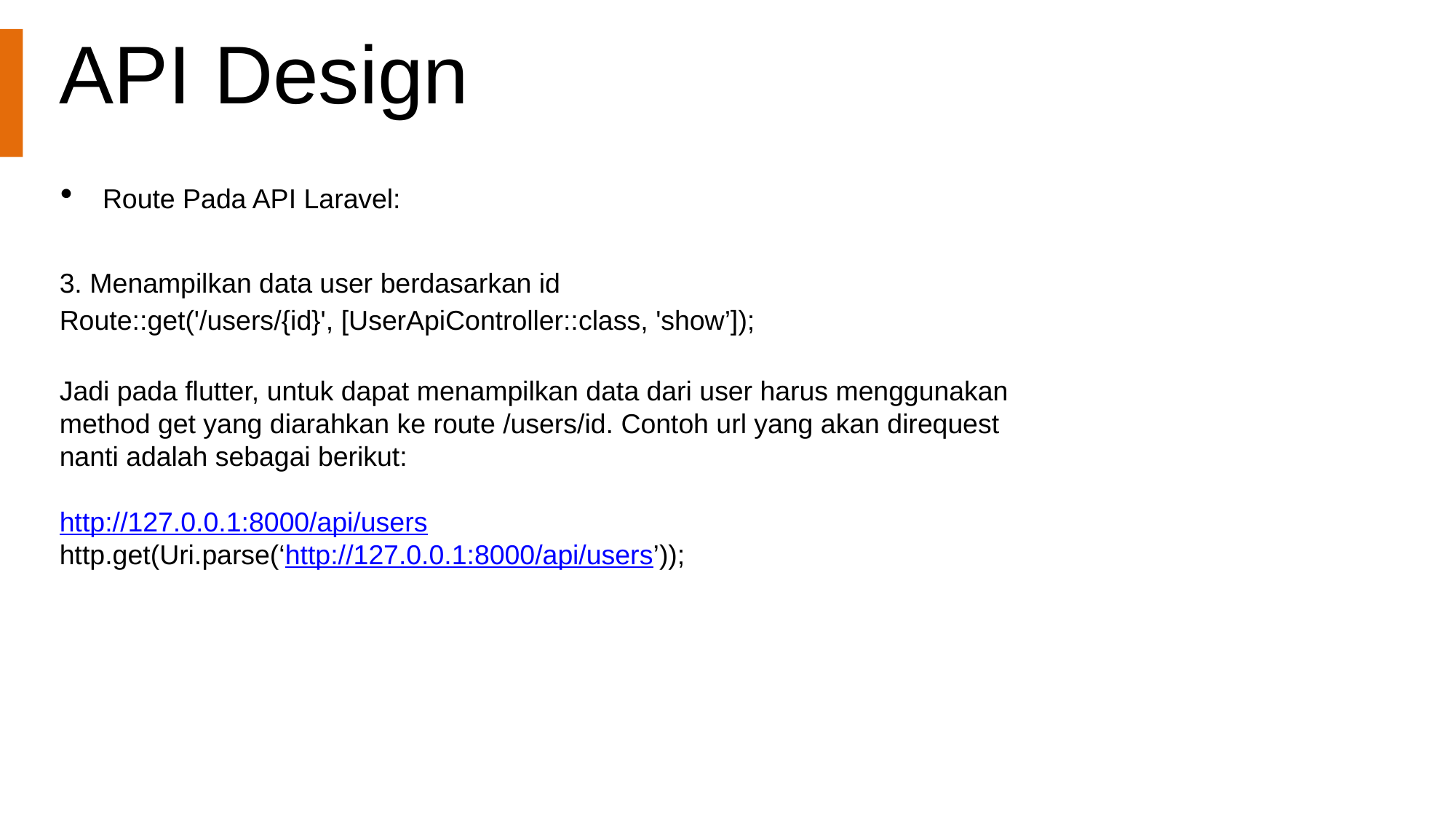

API Design
Route Pada API Laravel:
3. Menampilkan data user berdasarkan id
Route::get('/users/{id}', [UserApiController::class, 'show’]);

Jadi pada flutter, untuk dapat menampilkan data dari user harus menggunakan method get yang diarahkan ke route /users/id. Contoh url yang akan direquest nanti adalah sebagai berikut:

http://127.0.0.1:8000/api/users
http.get(Uri.parse(‘http://127.0.0.1:8000/api/users’));